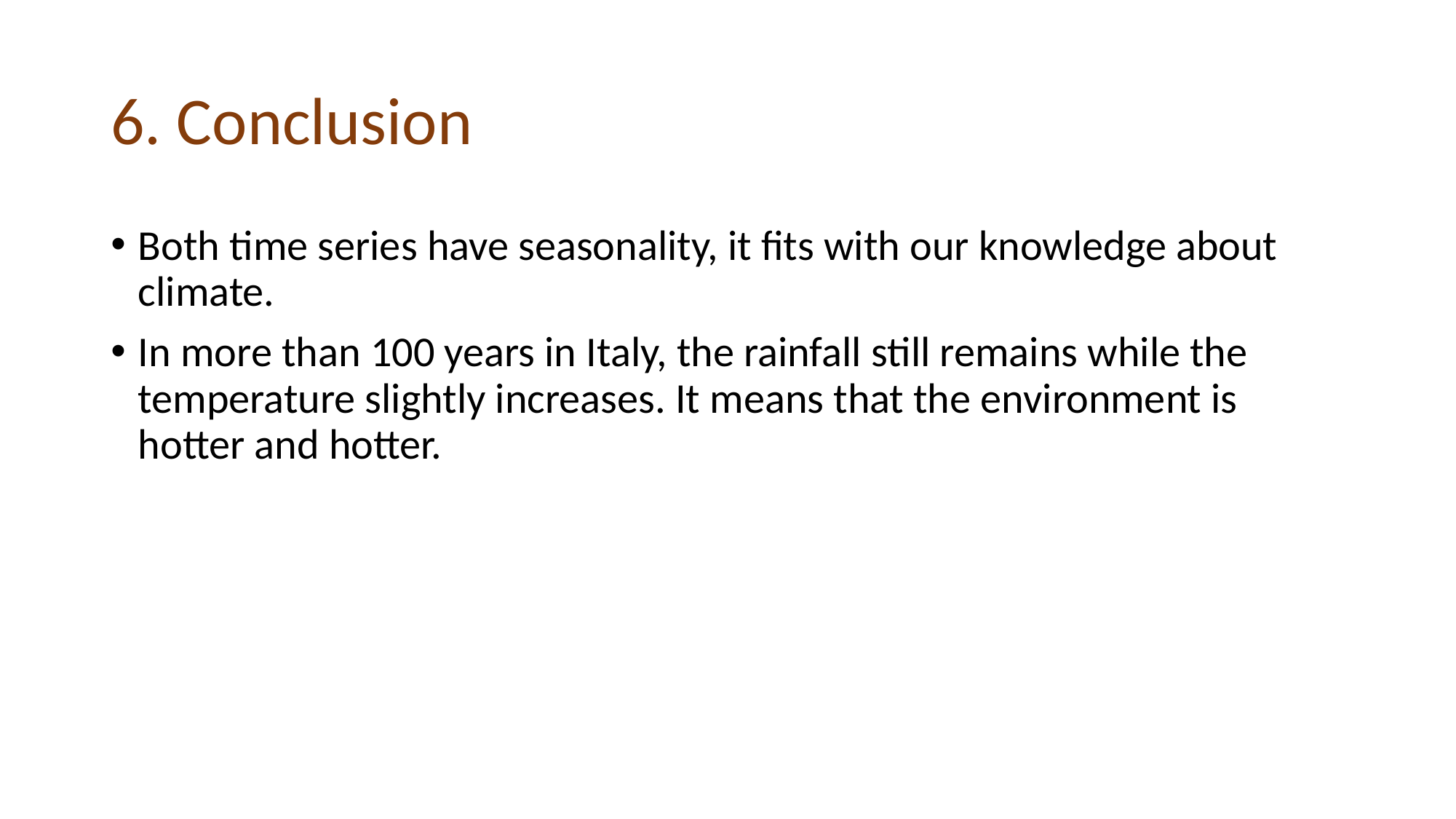

# 6. Conclusion
Both time series have seasonality, it fits with our knowledge about climate.
In more than 100 years in Italy, the rainfall still remains while the temperature slightly increases. It means that the environment is hotter and hotter.